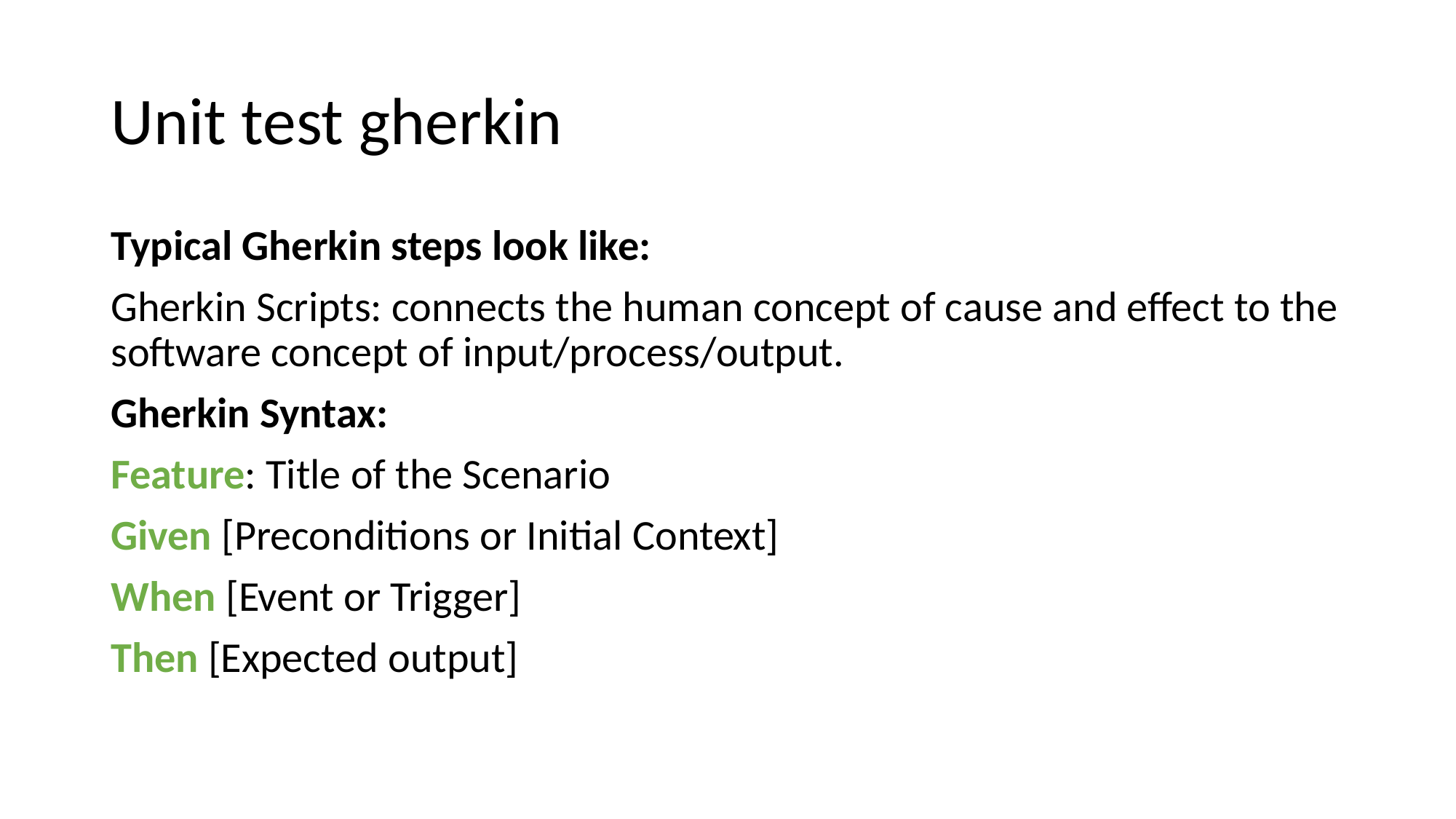

# Unit test gherkin
Typical Gherkin steps look like:
Gherkin Scripts: connects the human concept of cause and effect to the software concept of input/process/output.
Gherkin Syntax:
Feature: Title of the Scenario
Given [Preconditions or Initial Context]
When [Event or Trigger]
Then [Expected output]